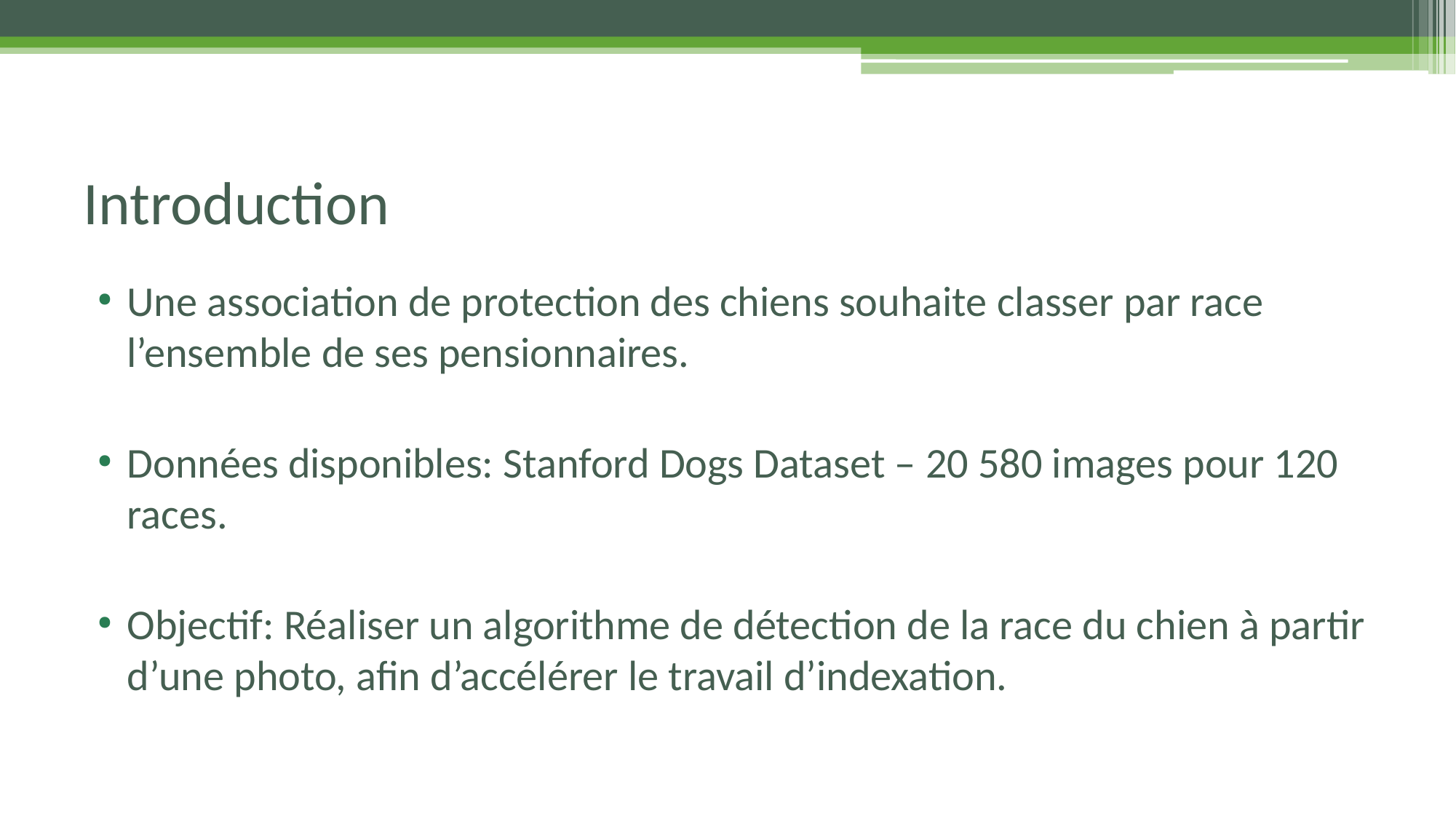

# Introduction
Une association de protection des chiens souhaite classer par race l’ensemble de ses pensionnaires.

Données disponibles: Stanford Dogs Dataset – 20 580 images pour 120 races.

Objectif: Réaliser un algorithme de détection de la race du chien à partir d’une photo, afin d’accélérer le travail d’indexation.